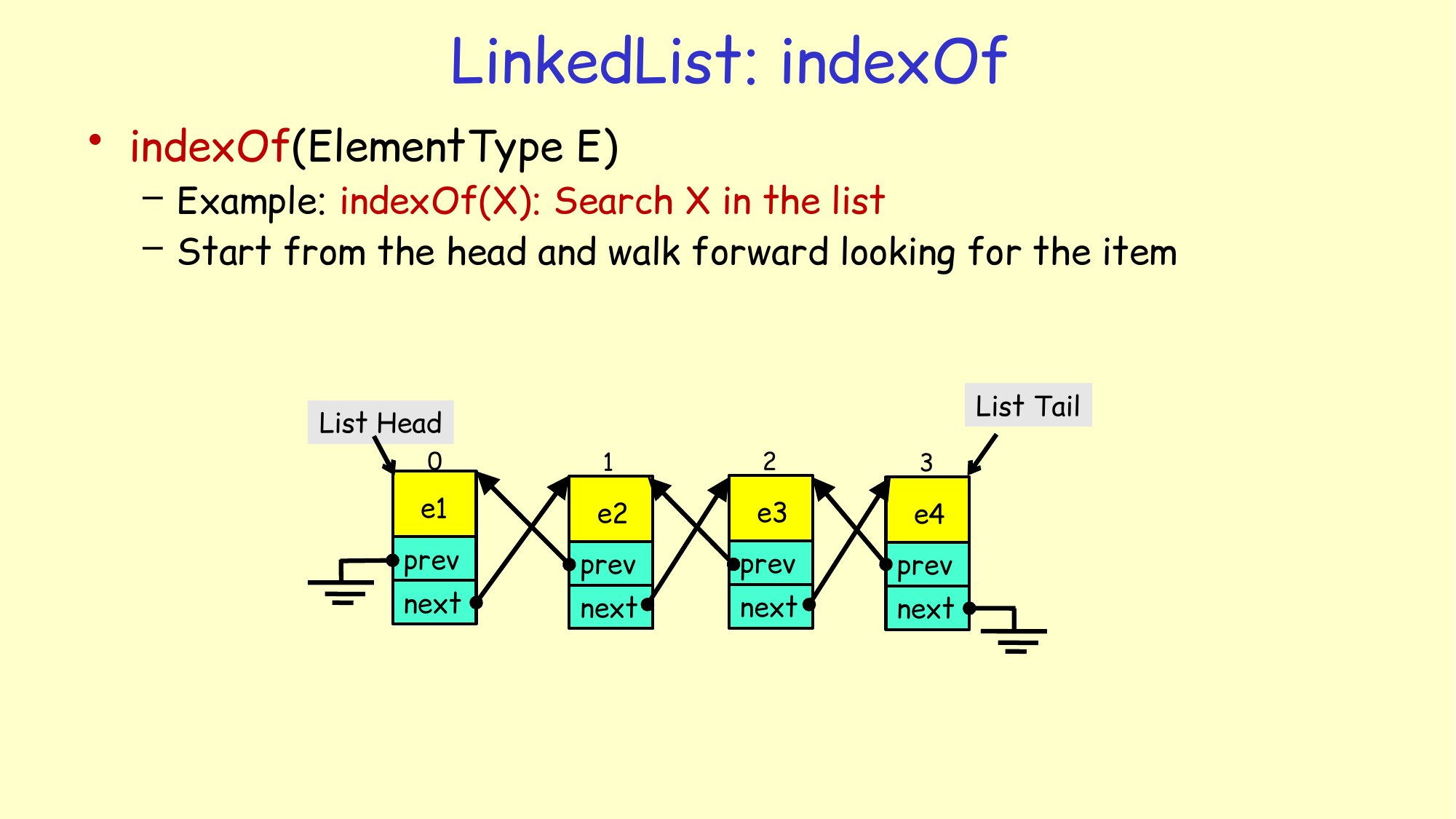

# LinkedList: indexOf
indexOf(ElementType E)
Example: indexOf(X): Search X in the list
Start from the head and walk forward looking for the item

List Tail
List Head
0
2
1
3

e1
e3
e2
e4
prev
prev
prev
prev

next
next
next
next